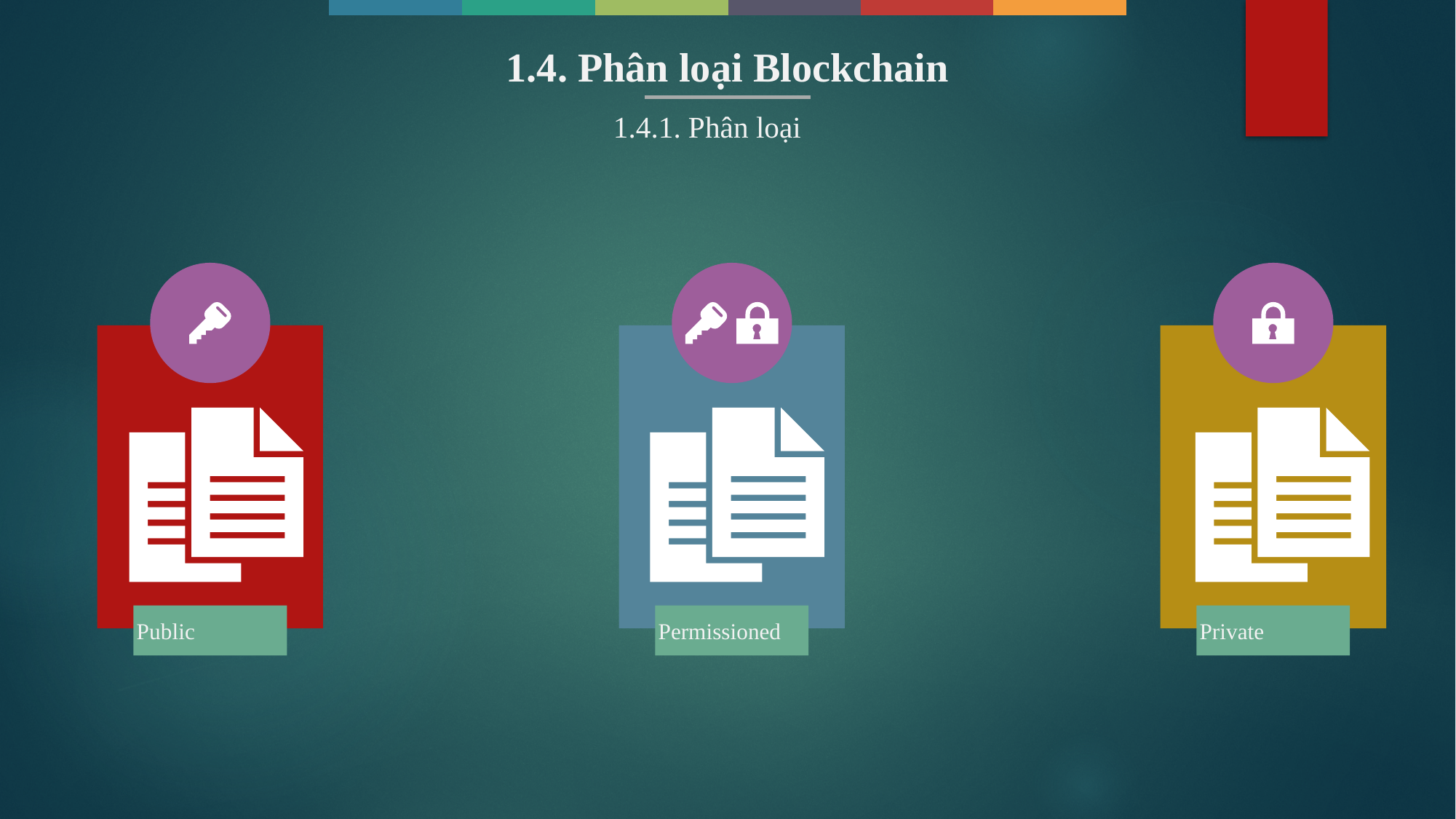

1.4. Phân loại Blockchain

1.4.1. Phân loại

Public
Permissioned
Private